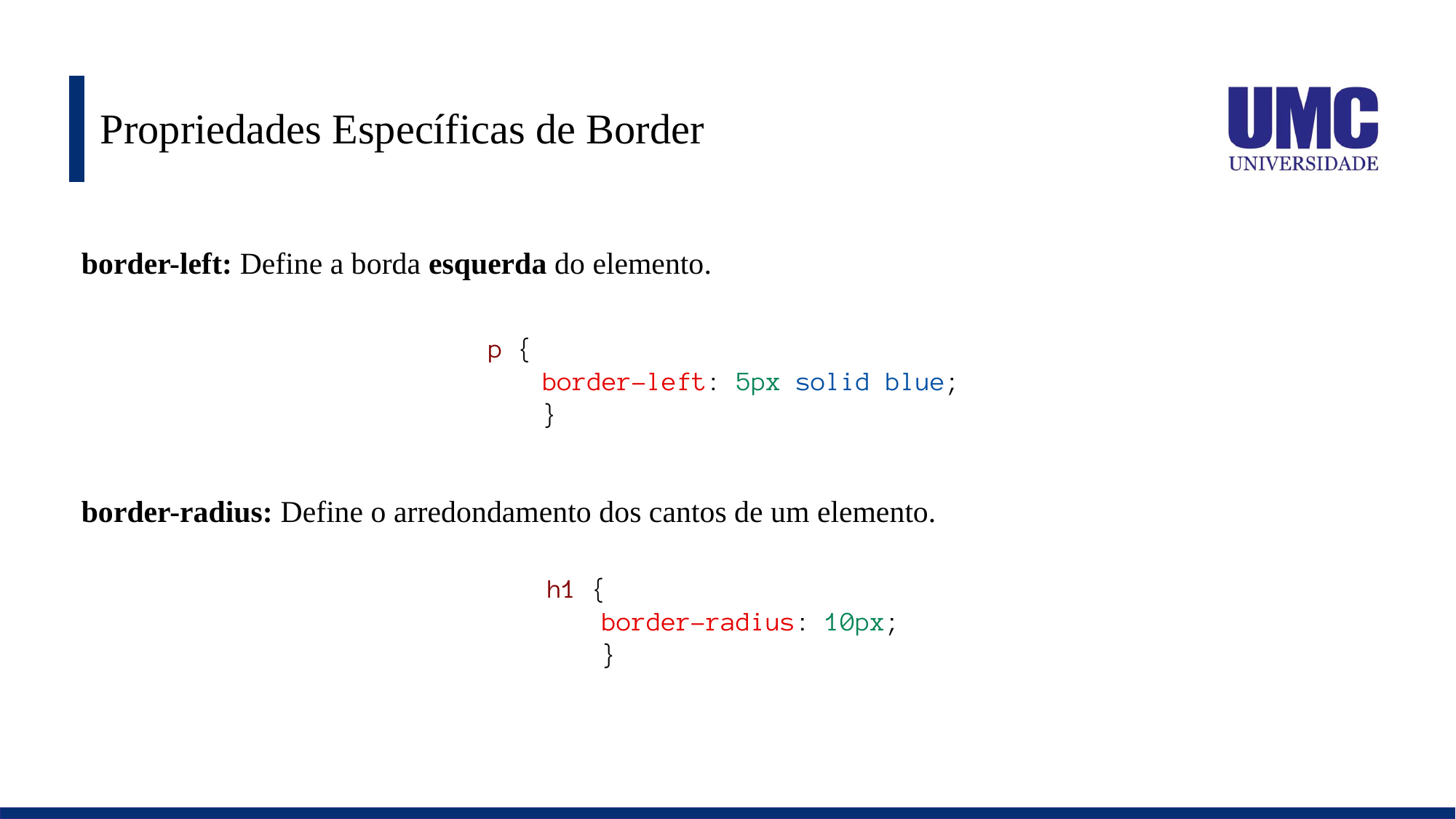

# Propriedades Específicas de Border
border-left: Define a borda esquerda do elemento.
p {
border-left: 5px solid blue;
}
border-radius: Define o arredondamento dos cantos de um elemento.

h1 {
border-radius: 10px;
}